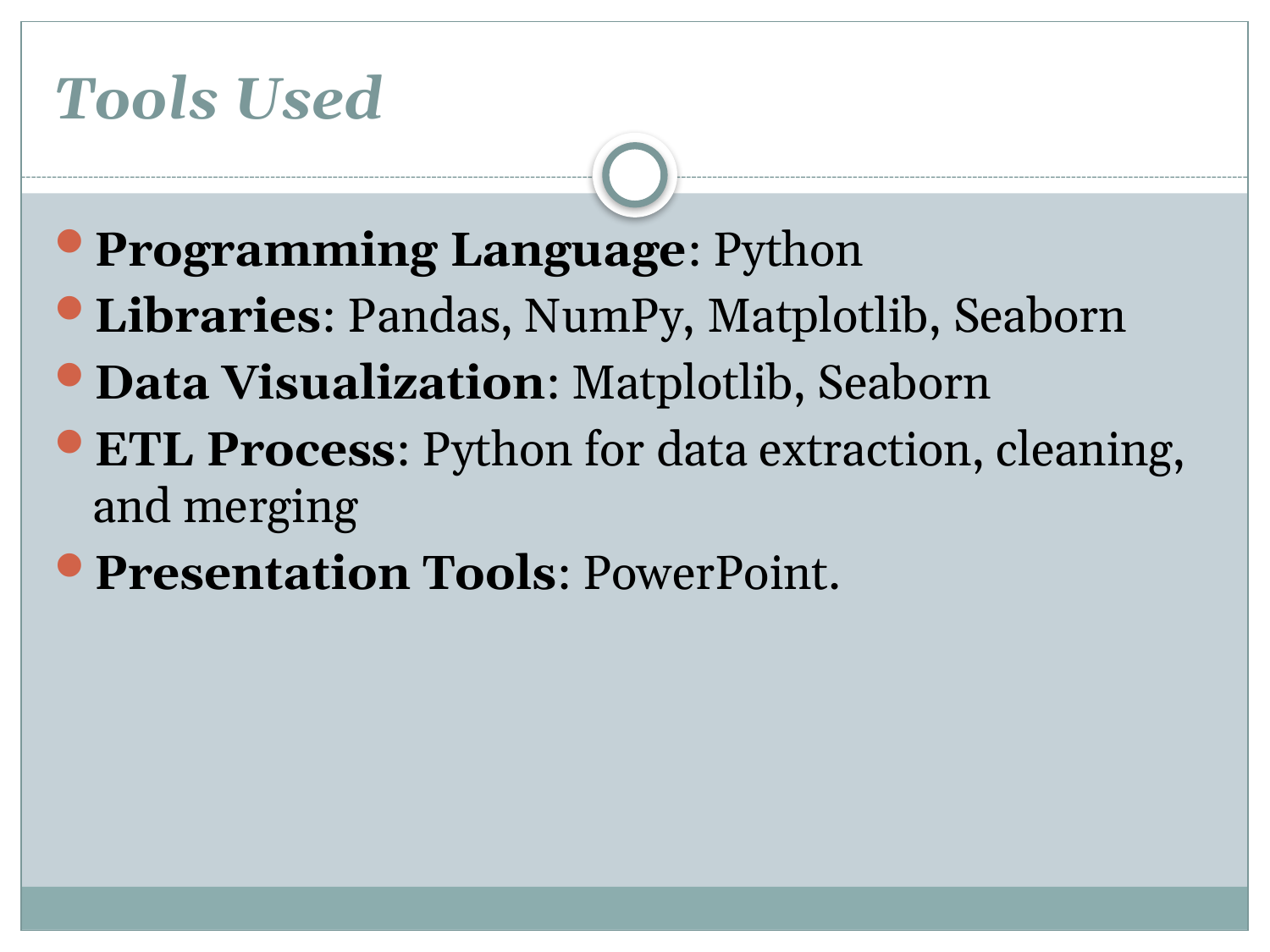

# Tools Used
Programming Language: Python
Libraries: Pandas, NumPy, Matplotlib, Seaborn
Data Visualization: Matplotlib, Seaborn
ETL Process: Python for data extraction, cleaning, and merging
Presentation Tools: PowerPoint.